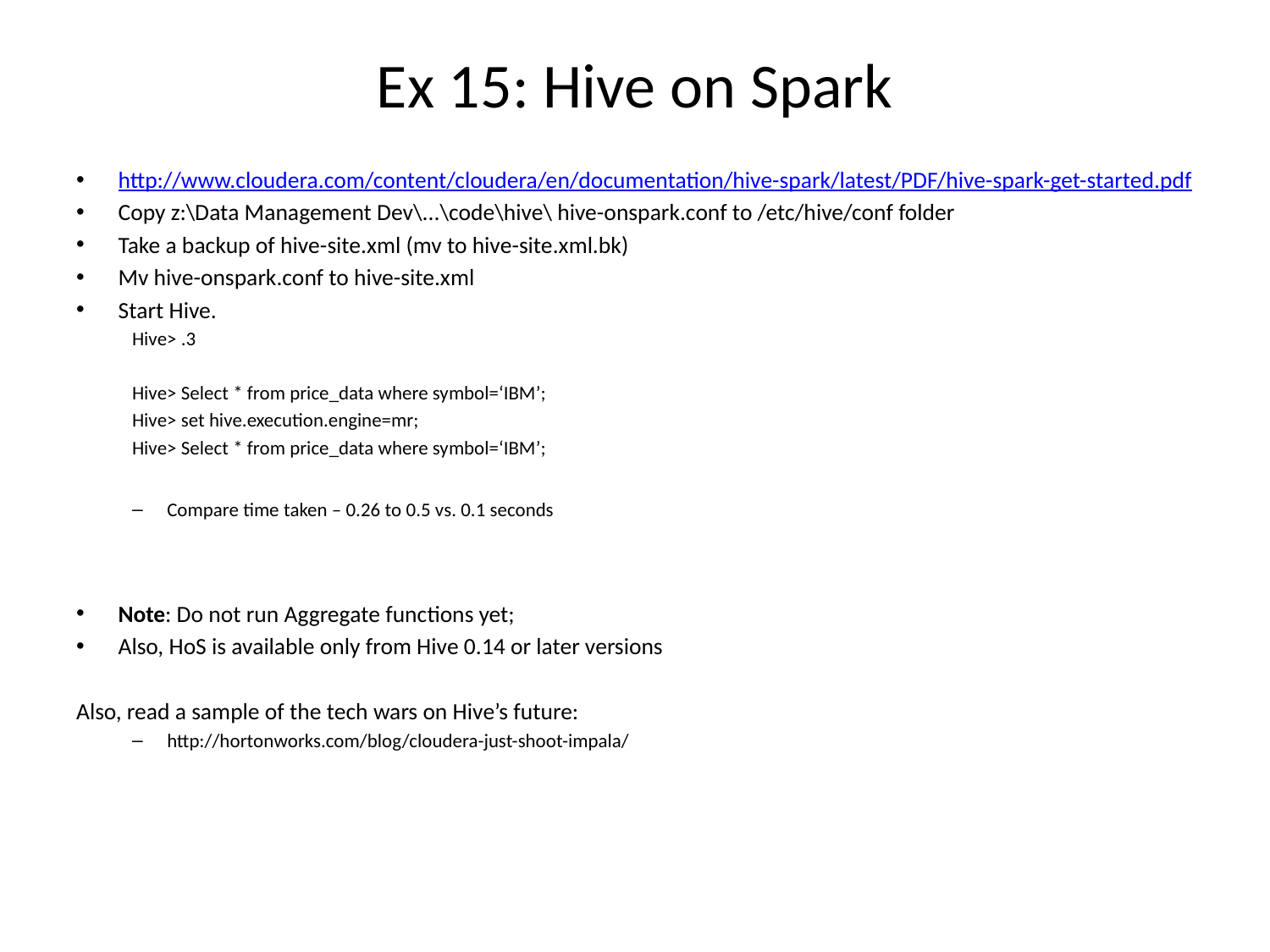

# Ex 15: Hive on Spark
http://www.cloudera.com/content/cloudera/en/documentation/hive-spark/latest/PDF/hive-spark-get-started.pdf
Copy z:\Data Management Dev\...\code\hive\ hive-onspark.conf to /etc/hive/conf folder
Take a backup of hive-site.xml (mv to hive-site.xml.bk)
Mv hive-onspark.conf to hive-site.xml
Start Hive.
Hive> .3

Hive> Select * from price_data where symbol=‘IBM’;
Hive> set hive.execution.engine=mr;
Hive> Select * from price_data where symbol=‘IBM’;

Compare time taken – 0.26 to 0.5 vs. 0.1 seconds

Note: Do not run Aggregate functions yet;
Also, HoS is available only from Hive 0.14 or later versions

Also, read a sample of the tech wars on Hive’s future:
http://hortonworks.com/blog/cloudera-just-shoot-impala/